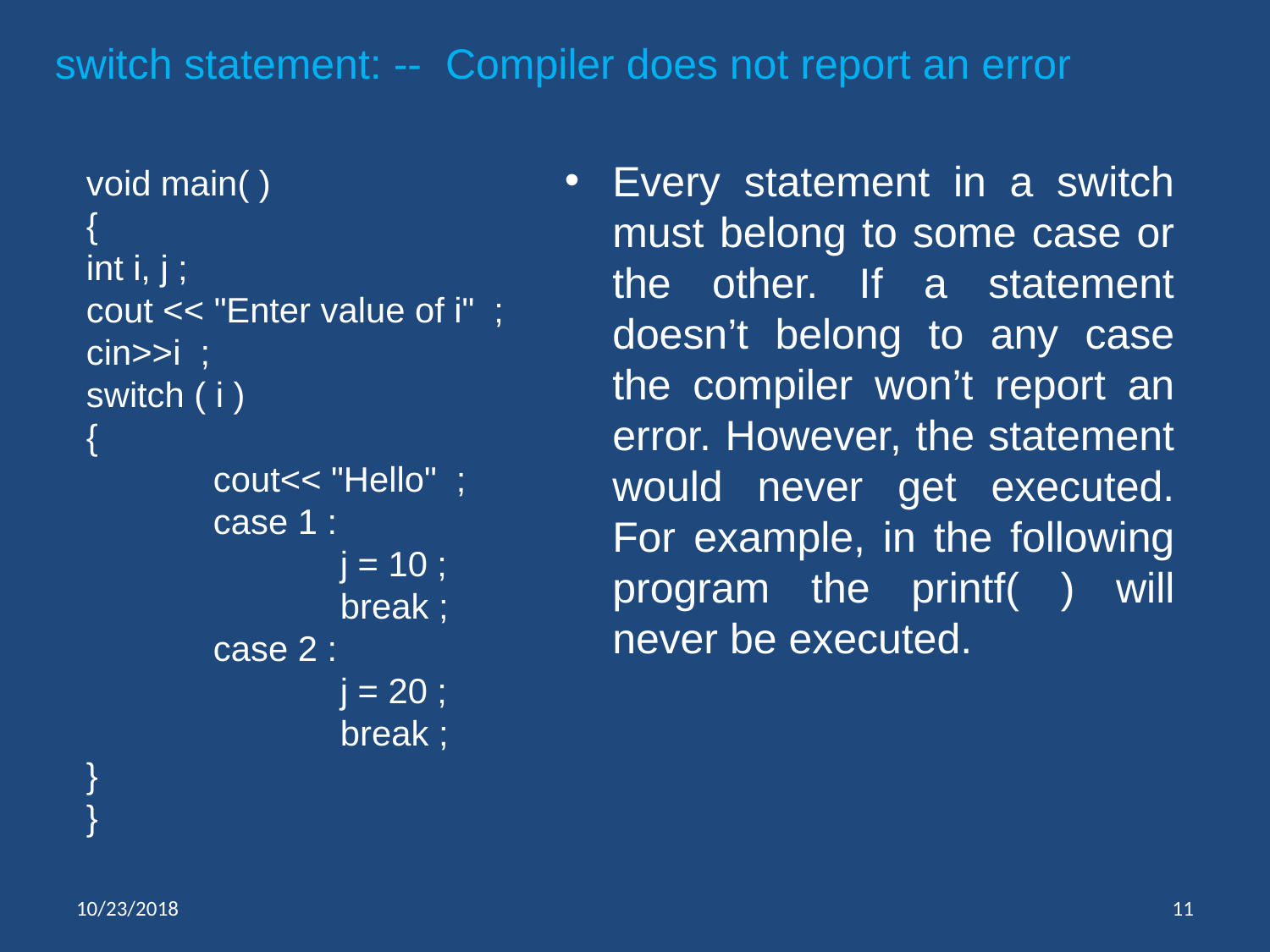

switch statement: --  Compiler does not report an error

void main( )
{
int i, j ;
cout << "Enter value of i"  ;
cin>>i  ;
switch ( i )
{
	cout<< "Hello"  ;
	case 1 :
		j = 10 ;
		break ;
	case 2 :
		j = 20 ;
		break ;
}
}
Every statement in a switch must belong to some case or the other. If a statement doesn’t belong to any case the compiler won’t report an error. However, the statement would never get executed. For example, in the following program the printf( ) will never be executed.
10/23/2018
11